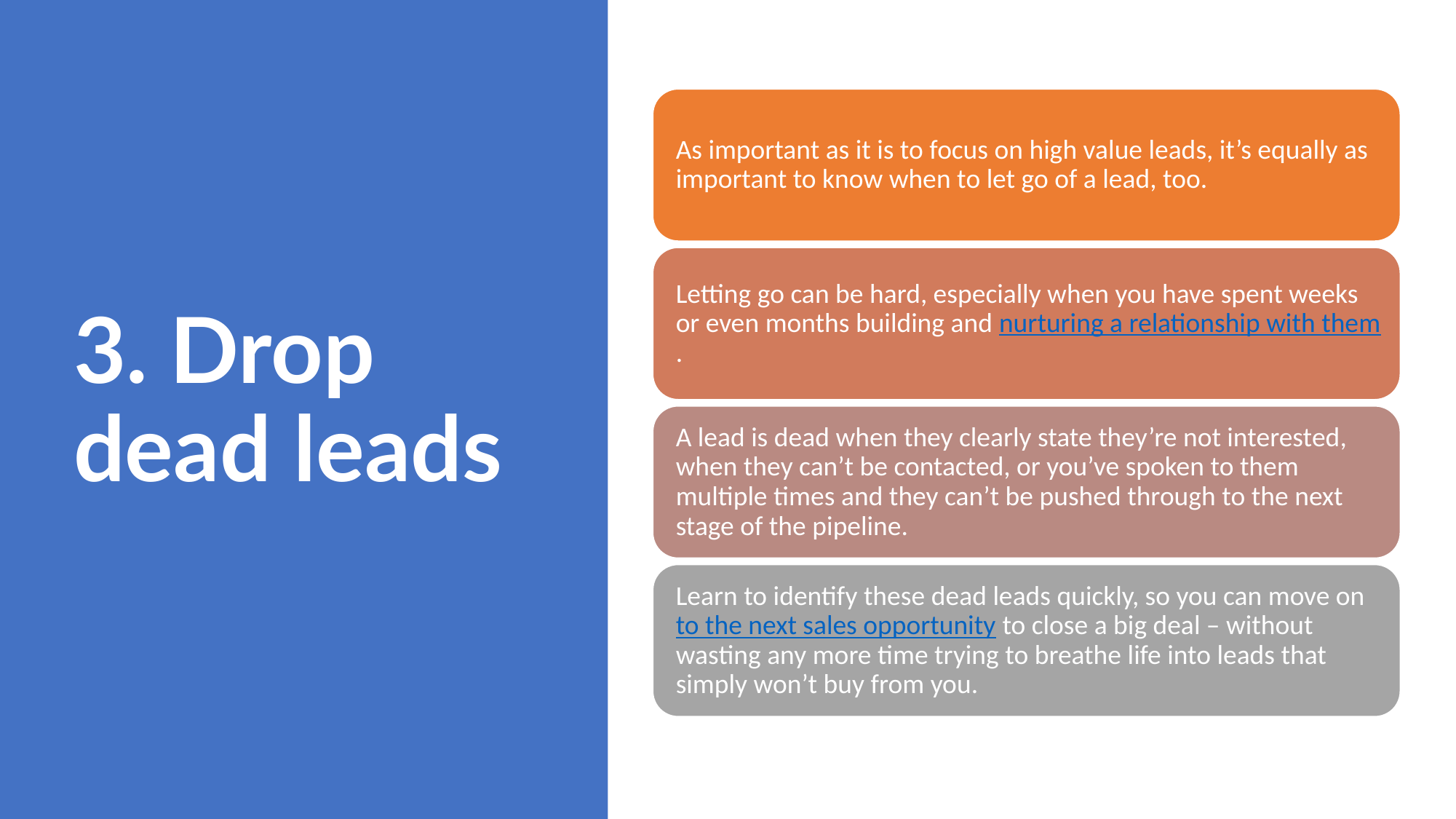

# 3. Drop dead leads
As important as it is to focus on high value leads, it’s equally as important to know when to let go of a lead, too.
Letting go can be hard, especially when you have spent weeks or even months building and nurturing a relationship with them.
A lead is dead when they clearly state they’re not interested, when they can’t be contacted, or you’ve spoken to them multiple times and they can’t be pushed through to the next stage of the pipeline.
Learn to identify these dead leads quickly, so you can move on to the next sales opportunity to close a big deal – without wasting any more time trying to breathe life into leads that simply won’t buy from you.